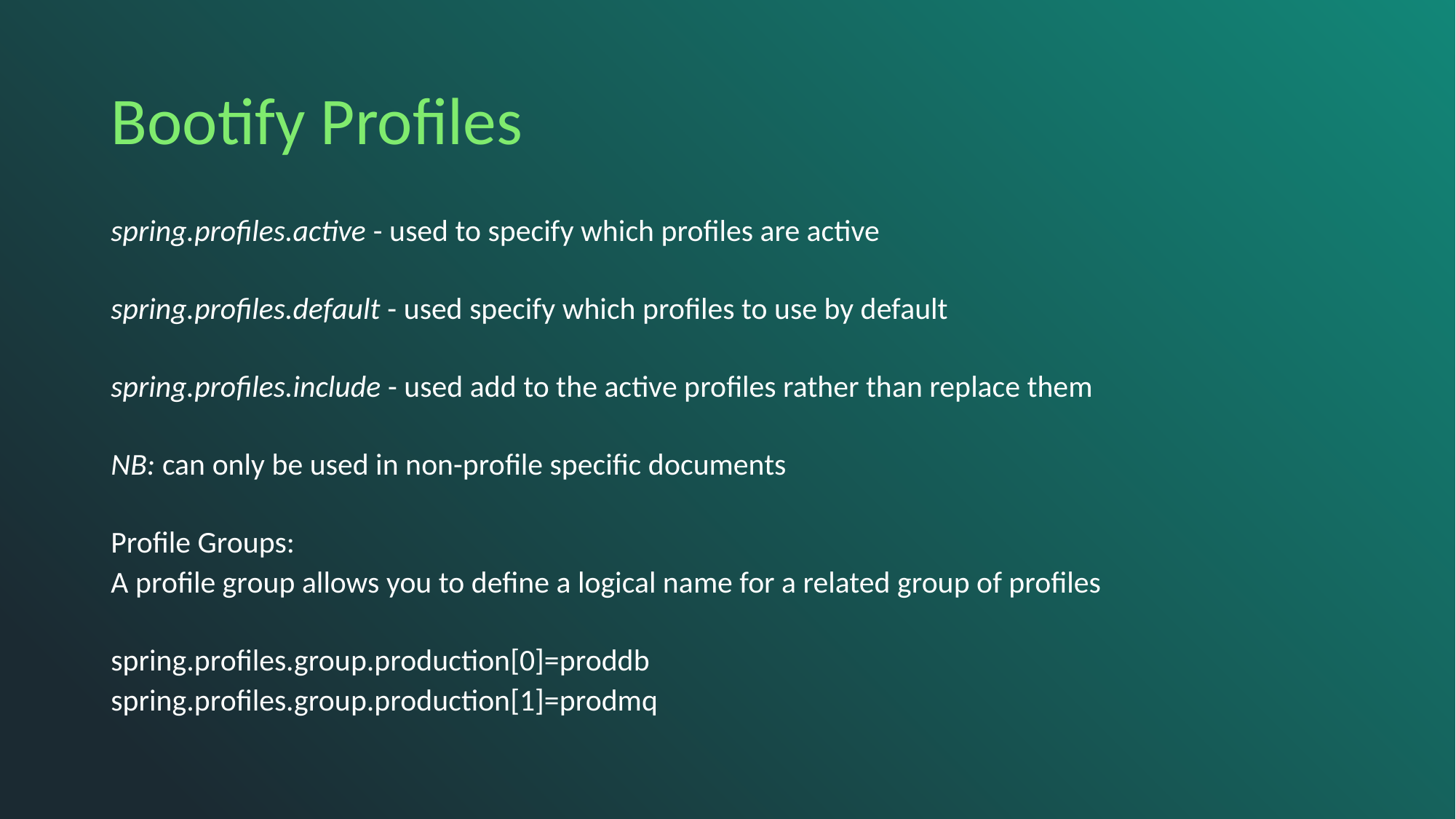

# Bootify Profiles
spring.profiles.active - used to specify which profiles are active
spring.profiles.default - used specify which profiles to use by default
spring.profiles.include - used add to the active profiles rather than replace them
NB: can only be used in non-profile specific documents
Profile Groups:
A profile group allows you to define a logical name for a related group of profiles
spring.profiles.group.production[0]=proddb
spring.profiles.group.production[1]=prodmq